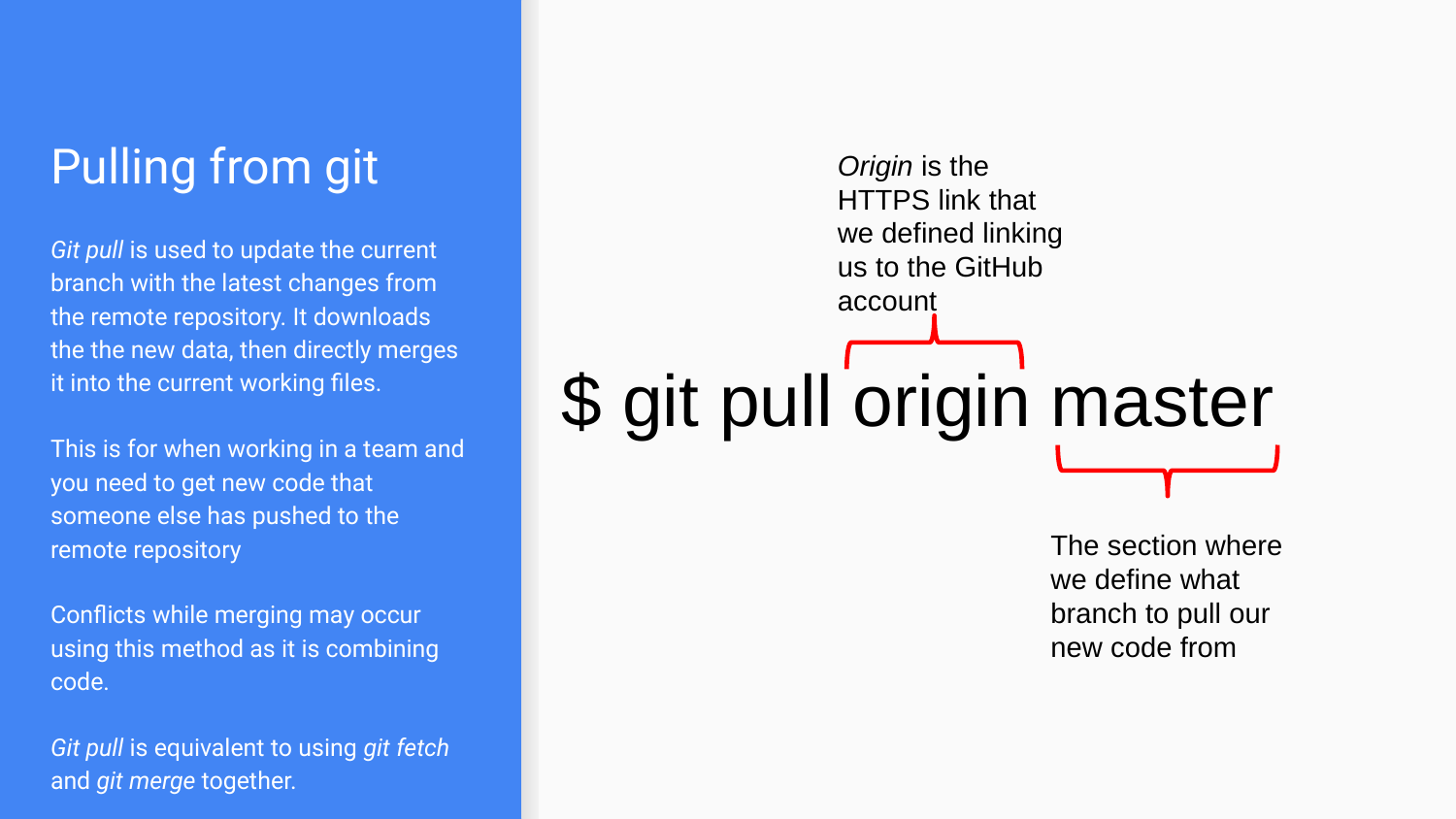

# Pulling from git
Origin is the HTTPS link that we defined linking us to the GitHub account
Git pull is used to update the current branch with the latest changes from the remote repository. It downloads the the new data, then directly merges it into the current working files.
This is for when working in a team and you need to get new code that someone else has pushed to the remote repository
Conflicts while merging may occur using this method as it is combining code.
Git pull is equivalent to using git fetch and git merge together.

$ git pull origin master

The section where we define what branch to pull our new code from